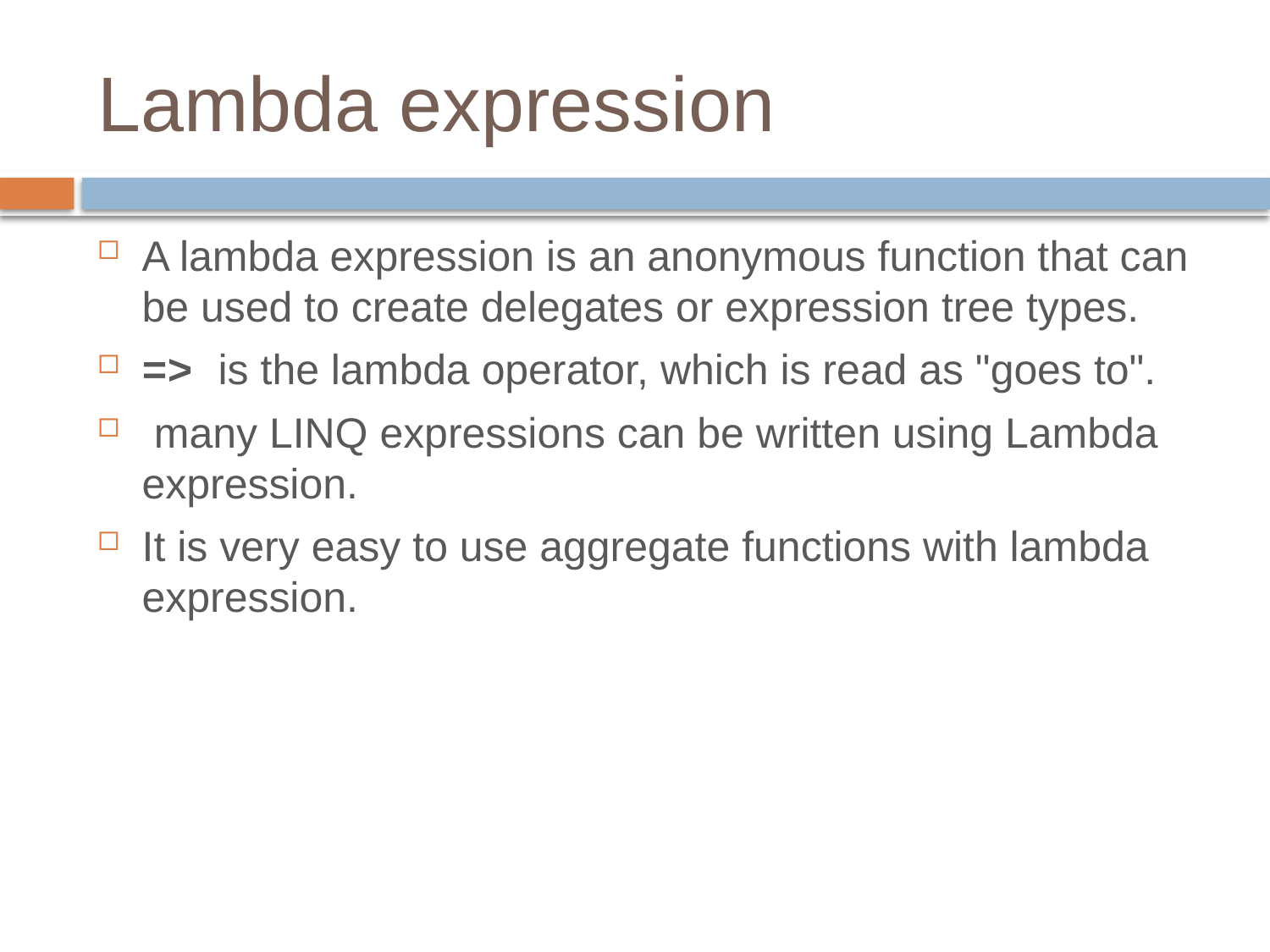

# Lambda expression
A lambda expression is an anonymous function that can be used to create delegates or expression tree types.
=> is the lambda operator, which is read as "goes to".
 many LINQ expressions can be written using Lambda expression.
It is very easy to use aggregate functions with lambda expression.